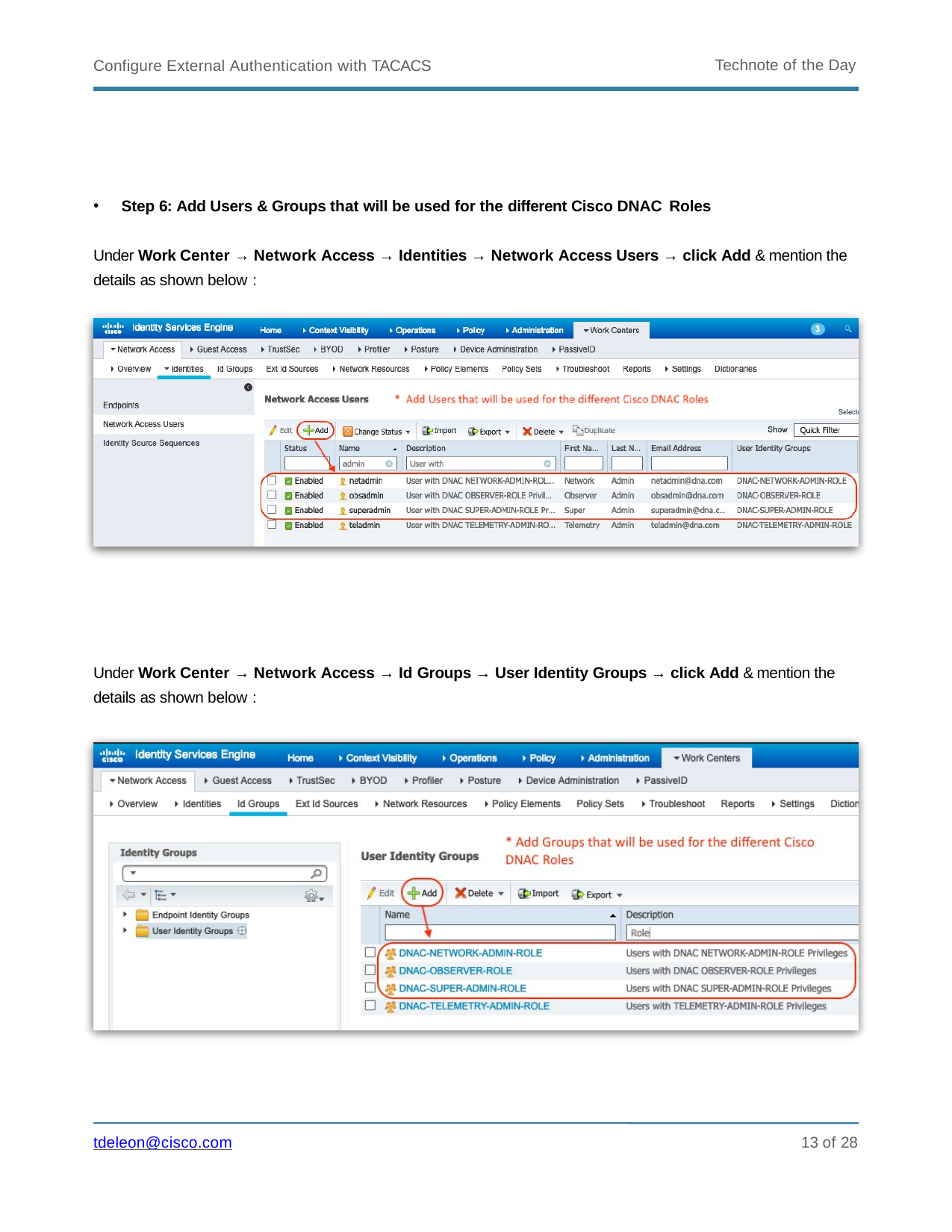

Technote of the Day
Configure External Authentication with TACACS
Step 6: Add Users & Groups that will be used for the diﬀerent Cisco DNAC Roles

Under Work Center → Network Access → Identities → Network Access Users → click Add & mention the  details as shown below :

Under Work Center → Network Access → Id Groups → User Identity Groups → click Add & mention the  details as shown below :

13 of 28
tdeleon@cisco.com